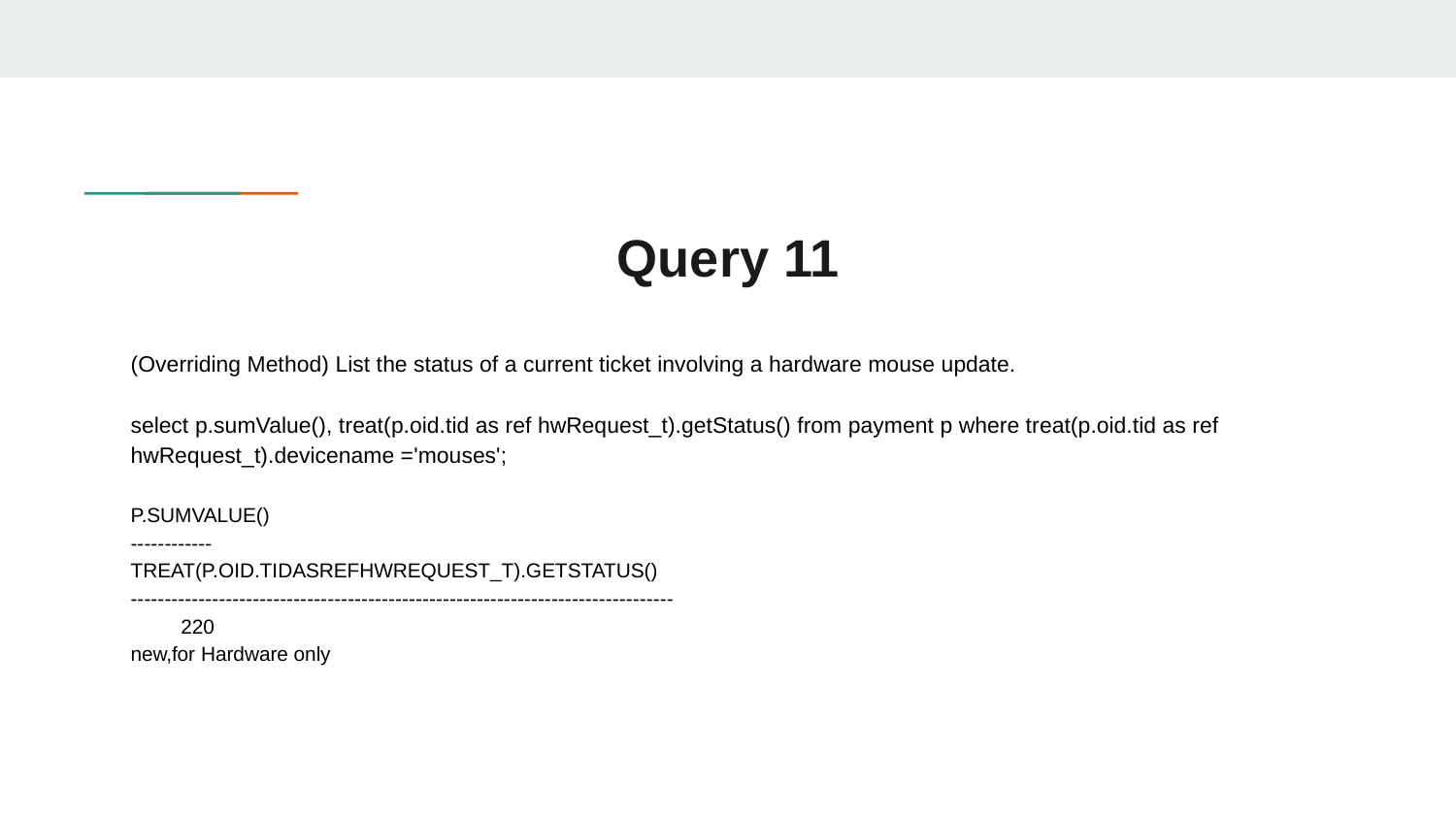

# Query 11
(Overriding Method) List the status of a current ticket involving a hardware mouse update.

select p.sumValue(), treat(p.oid.tid as ref hwRequest_t).getStatus() from payment p where treat(p.oid.tid as ref hwRequest_t).devicename ='mouses';

P.SUMVALUE()
------------
TREAT(P.OID.TIDASREFHWREQUEST_T).GETSTATUS()
--------------------------------------------------------------------------------
         220
new,for Hardware only